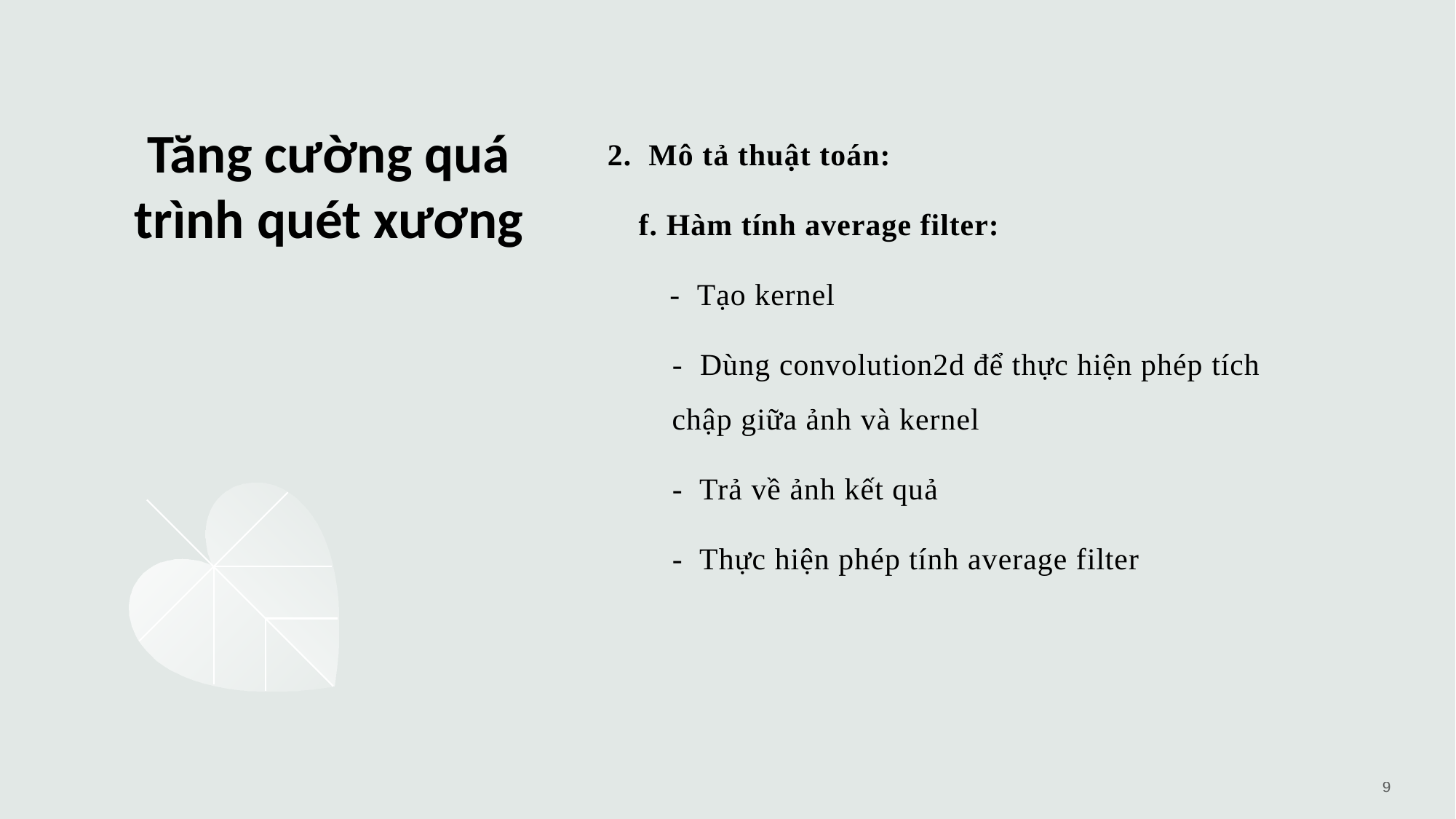

2.  Mô tả thuật toán:
 f. Hàm tính average filter:
  -  Tạo kernel
     -  Dùng convolution2d để thực hiện phép tích        chập giữa ảnh và kernel
     -  Trả về ảnh kết quả
     -  Thực hiện phép tính average filter
# Tăng cường quá trình quét xương

9